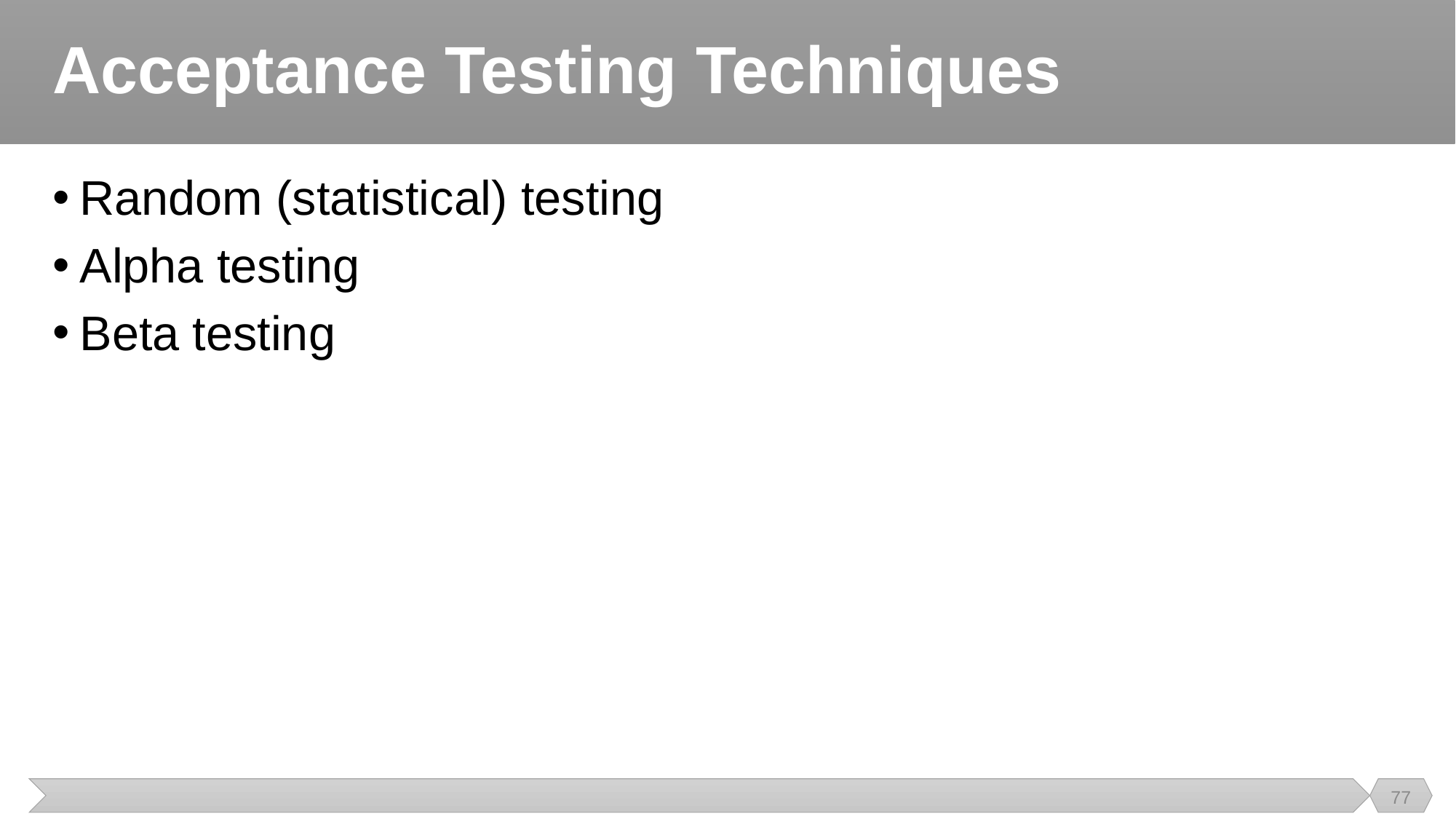

# Acceptance Testing Techniques
Random (statistical) testing
Alpha testing
Beta testing
77